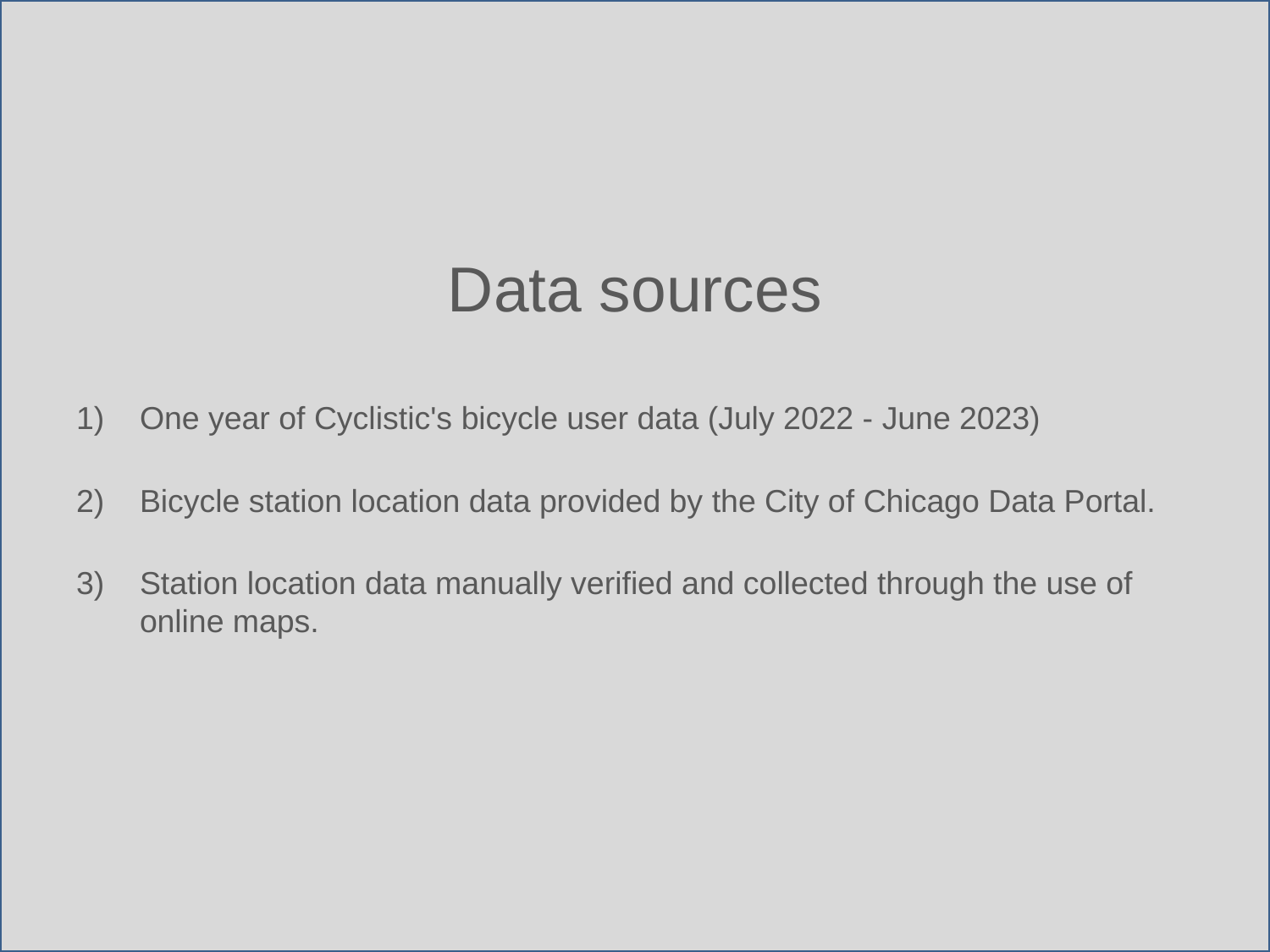

# Data sources
One year of Cyclistic's bicycle user data (July 2022 - June 2023)
Bicycle station location data provided by the City of Chicago Data Portal.
Station location data manually verified and collected through the use of online maps.